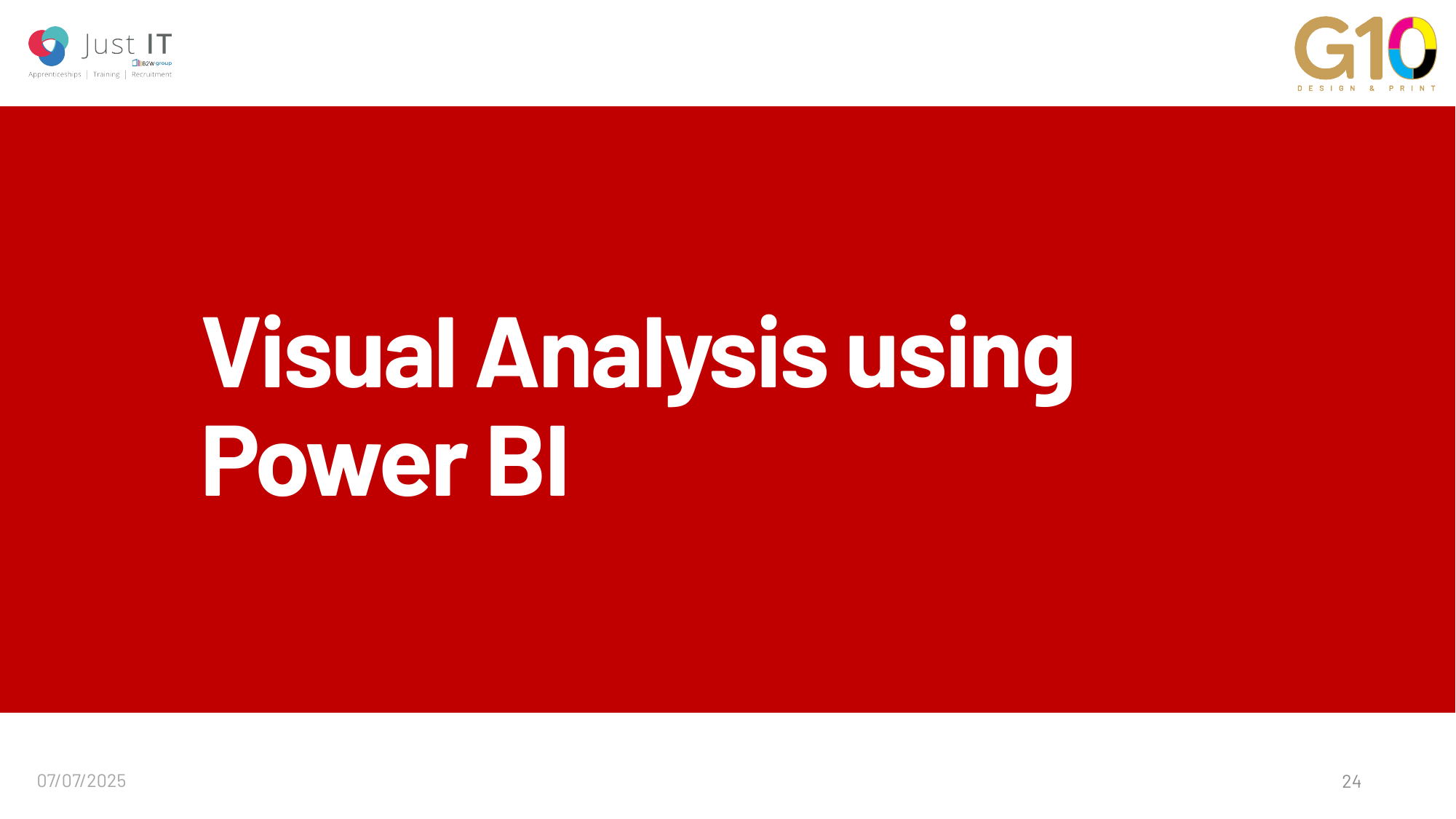

# Visual Analysis using Power BI
07/07/2025
24